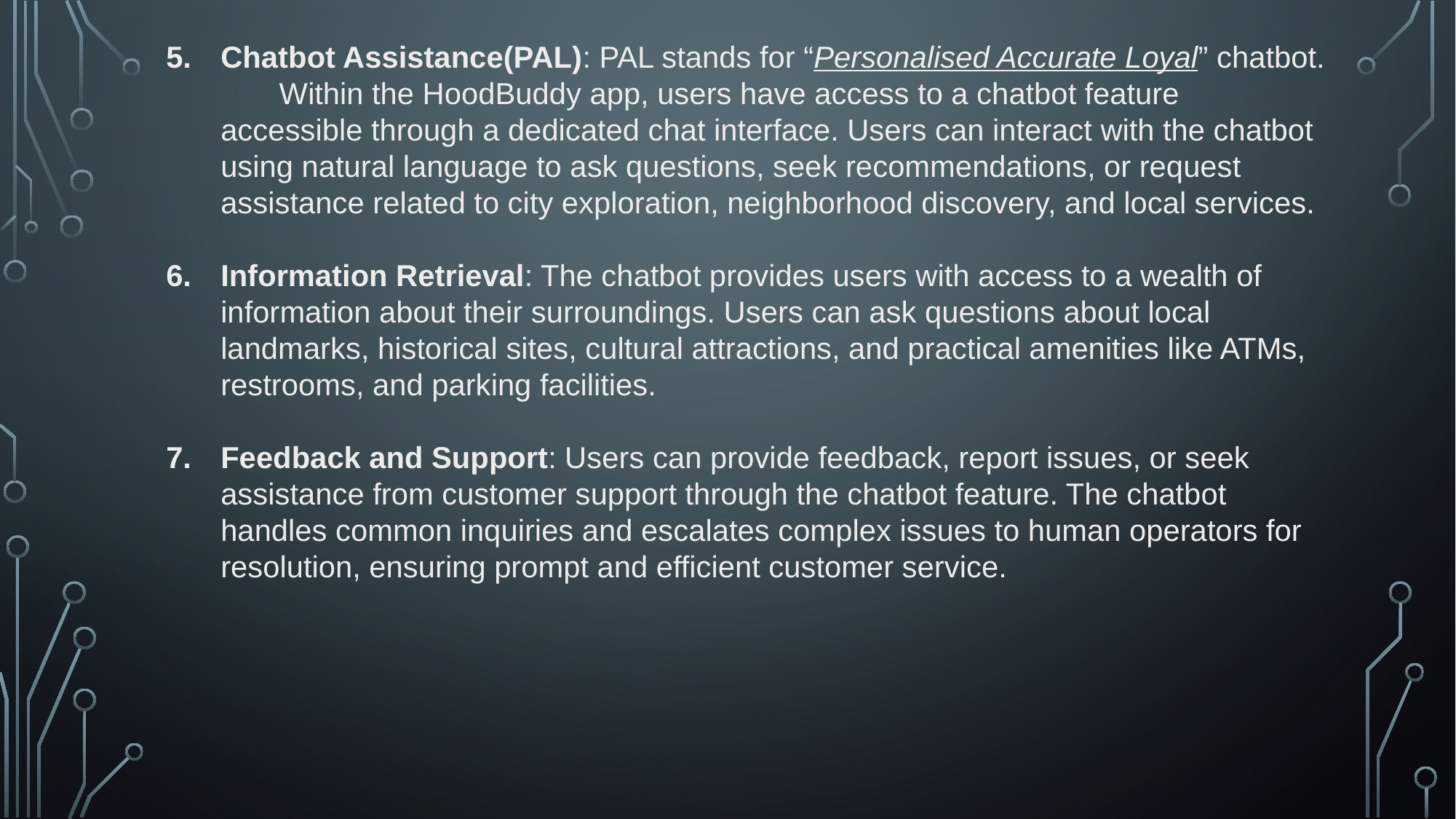

Chatbot Assistance(PAL): PAL stands for “Personalised Accurate Loyal” chatbot.        Within the HoodBuddy app, users have access to a chatbot feature accessible through a dedicated chat interface. Users can interact with the chatbot using natural language to ask questions, seek recommendations, or request assistance related to city exploration, neighborhood discovery, and local services.

Information Retrieval: The chatbot provides users with access to a wealth of information about their surroundings. Users can ask questions about local landmarks, historical sites, cultural attractions, and practical amenities like ATMs, restrooms, and parking facilities.

Feedback and Support: Users can provide feedback, report issues, or seek assistance from customer support through the chatbot feature. The chatbot handles common inquiries and escalates complex issues to human operators for resolution, ensuring prompt and efficient customer service.